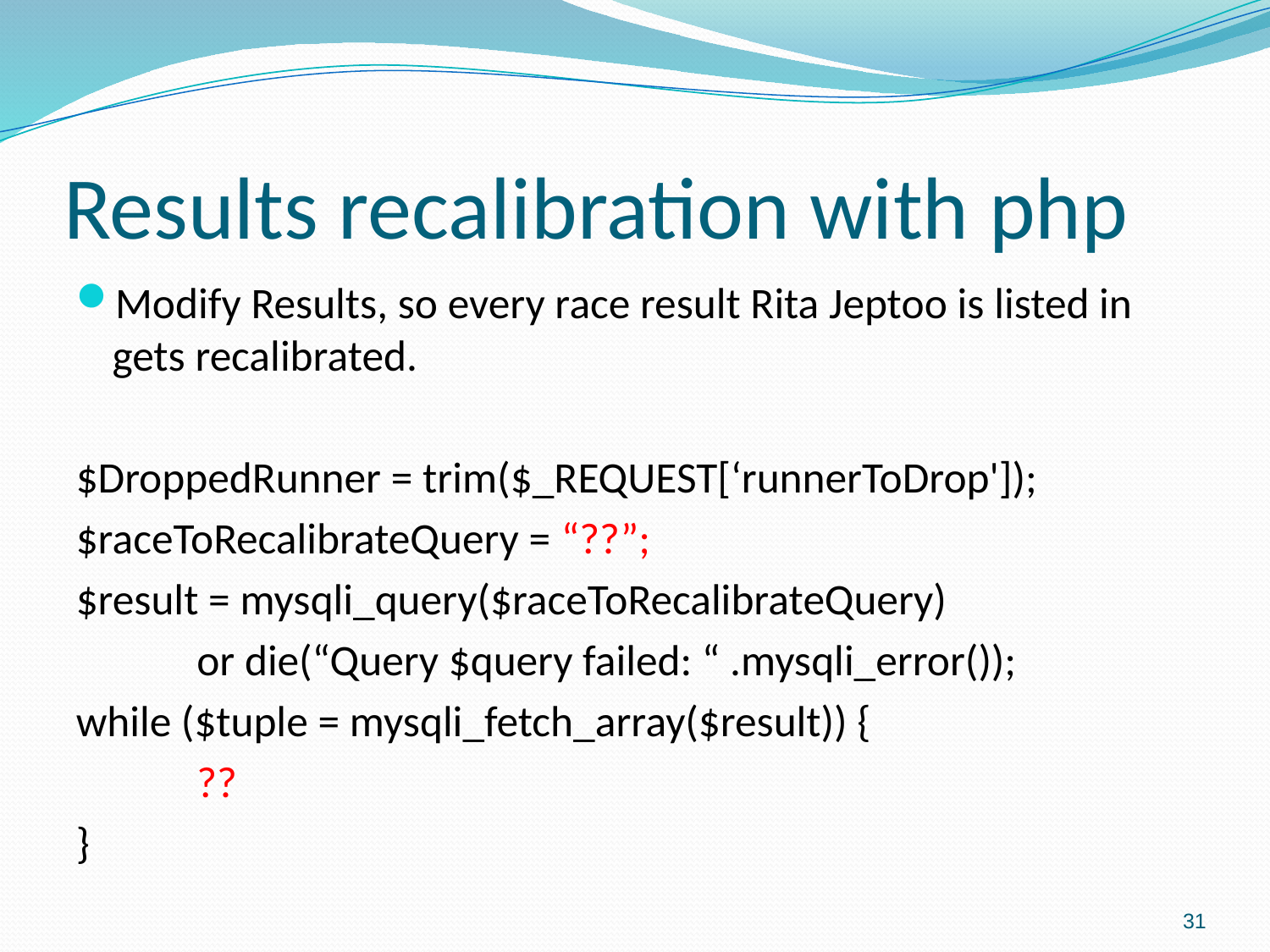

# Results recalibration with php
Modify Results, so every race result Rita Jeptoo is listed in gets recalibrated.

$DroppedRunner = trim($_REQUEST[‘runnerToDrop']);
$raceToRecalibrateQuery = “??”;
$result = mysqli_query($raceToRecalibrateQuery)
	or die(“Query $query failed: “ .mysqli_error());
while ($tuple = mysqli_fetch_array($result)) {
	??
}

31